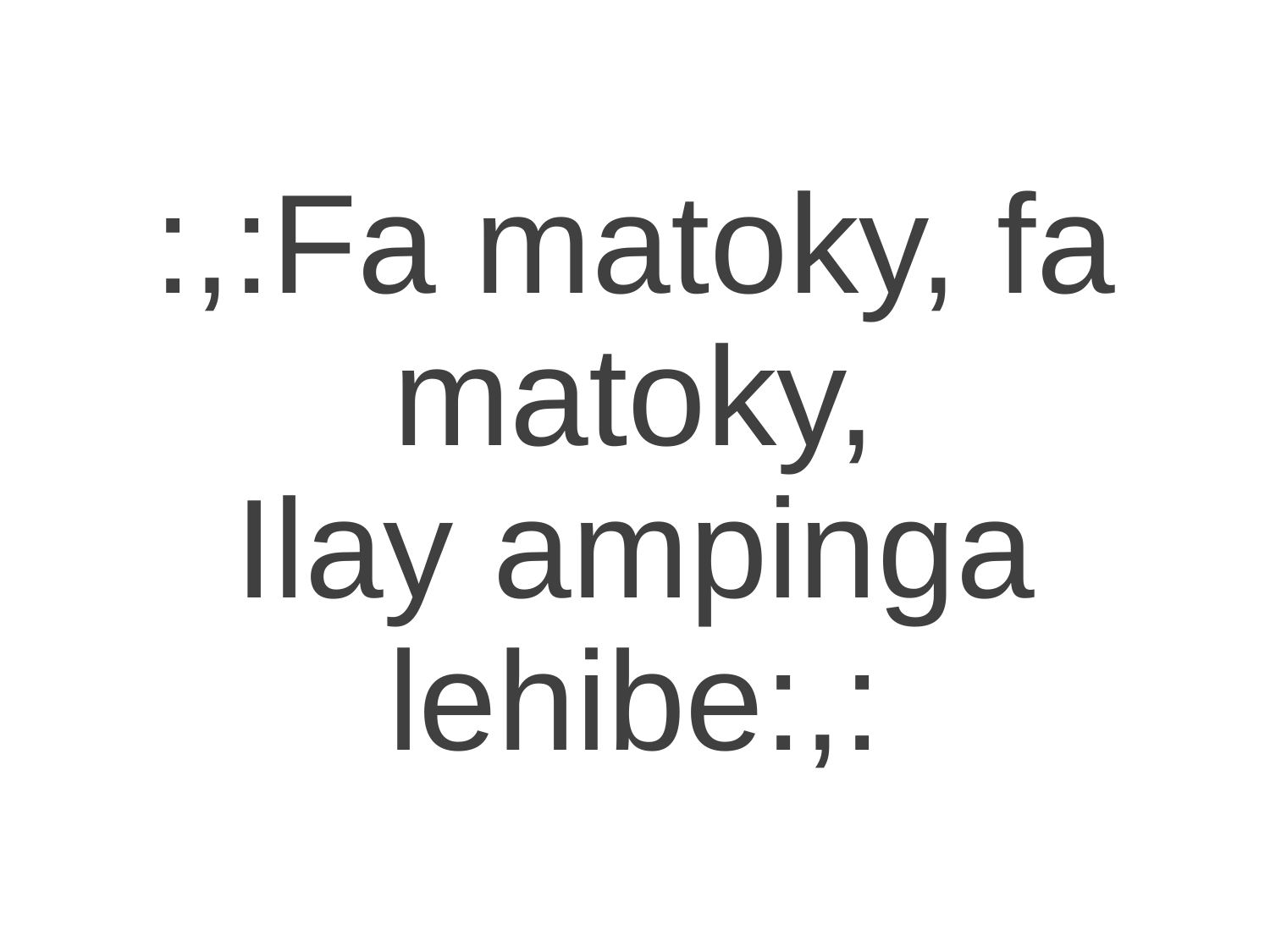

:,:Fa matoky, fa matoky,
Ilay ampinga lehibe:,: